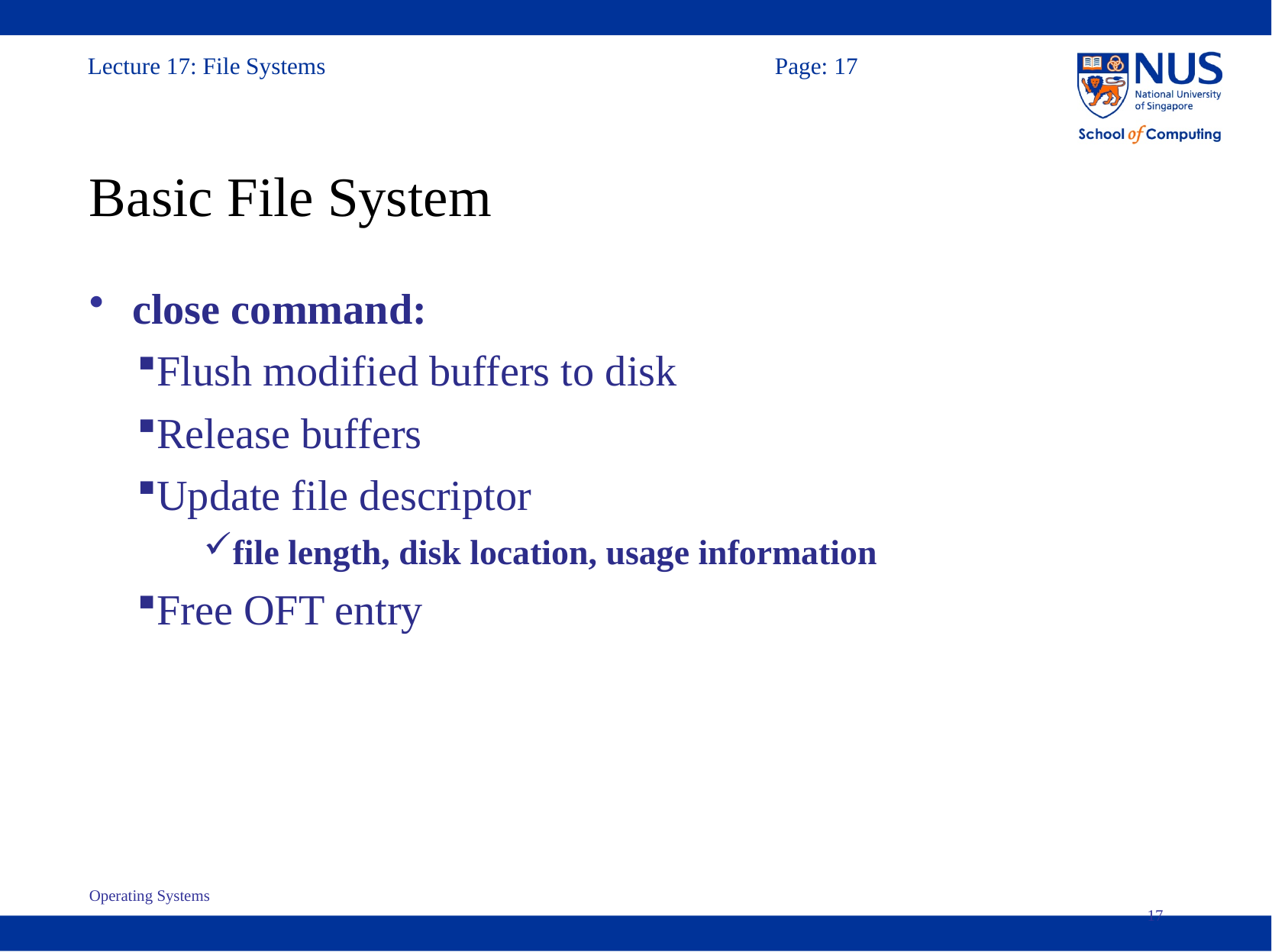

# Basic File System
close command:
Flush modified buffers to disk
Release buffers
Update file descriptor
file length, disk location, usage information
Free OFT entry
Operating Systems
17